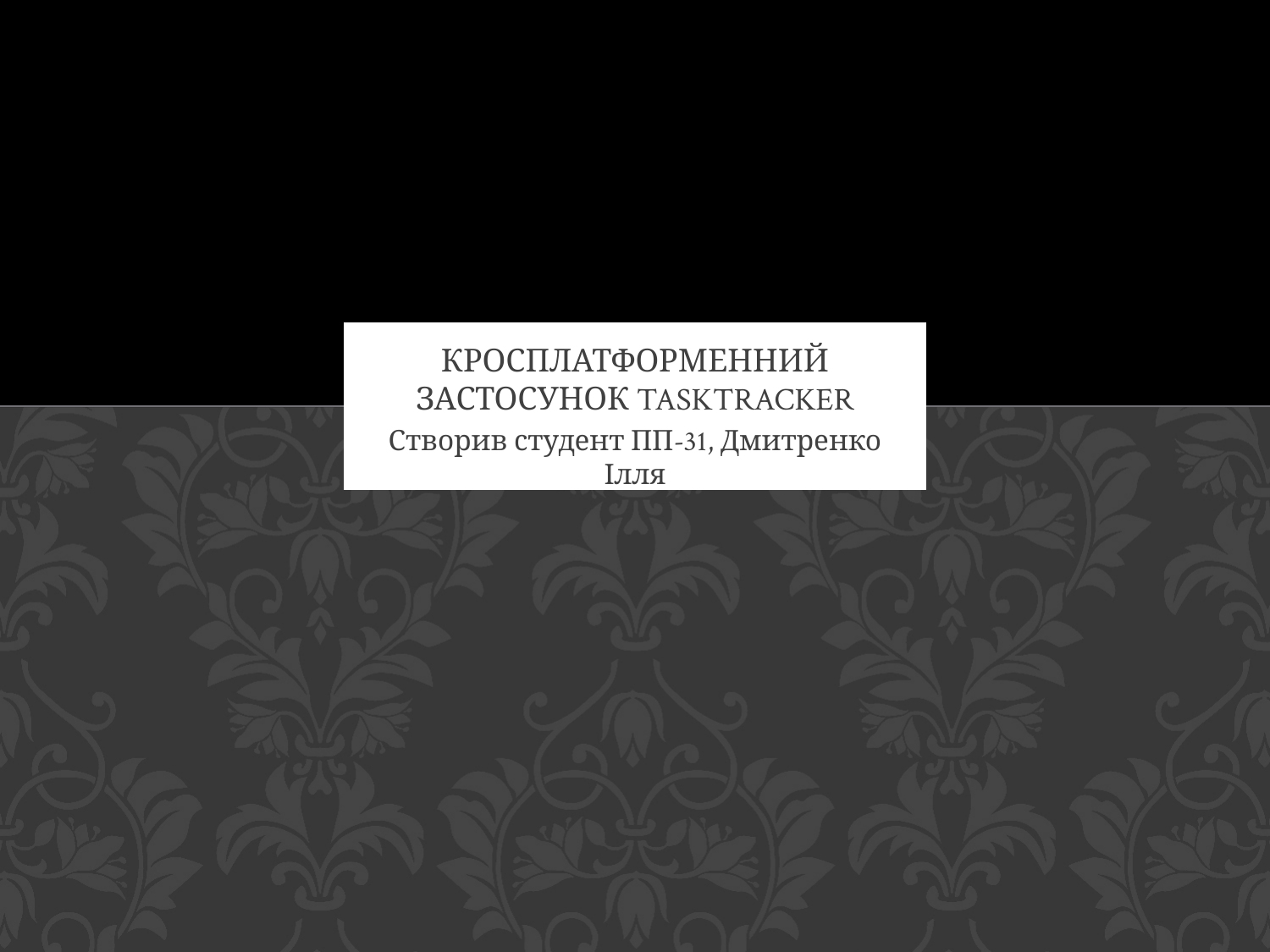

# Кросплатформенний застосунок tASKtRACKER
Створив студент ПП-31, Дмитренко Ілля